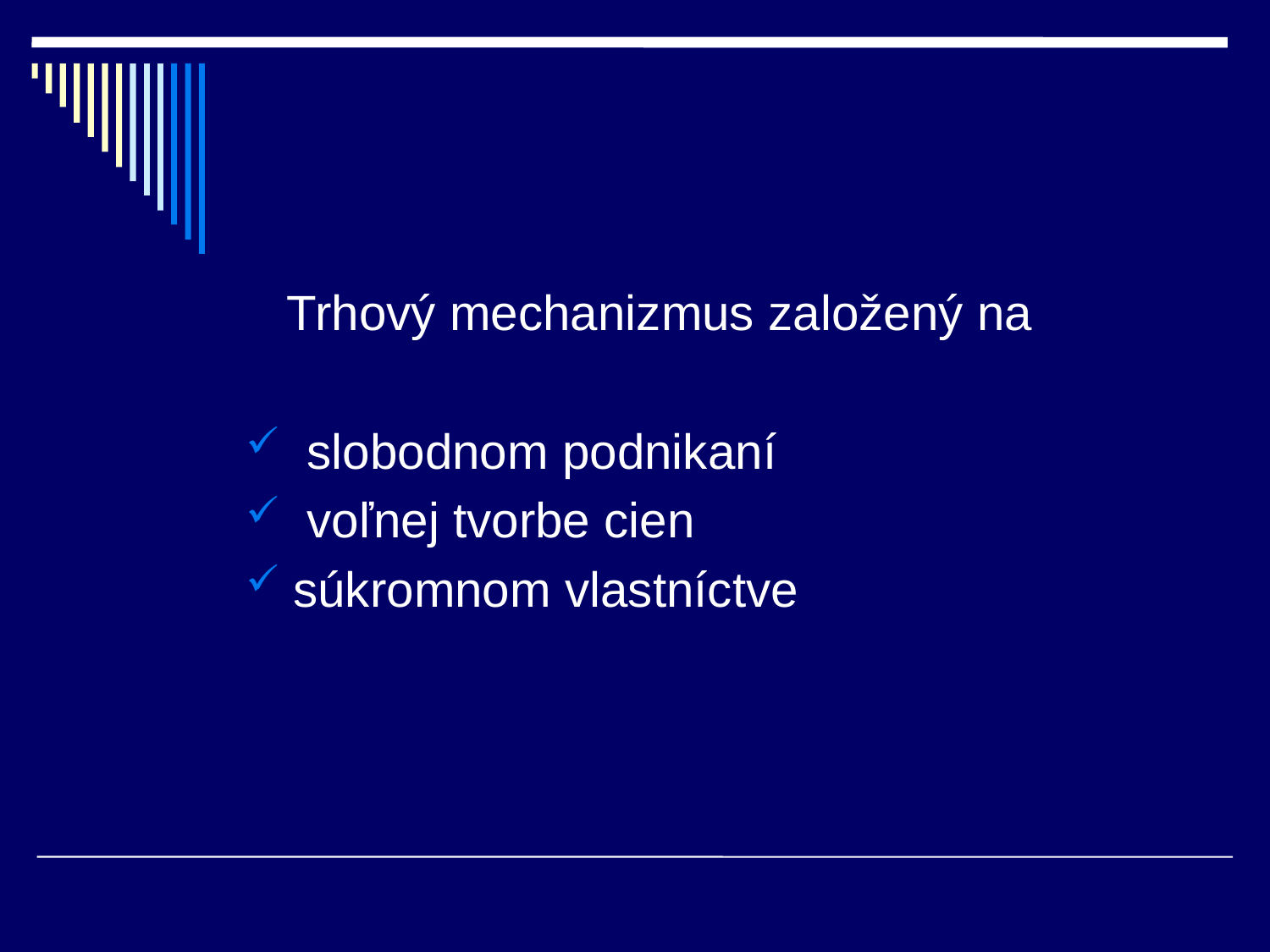

#
   Trhový mechanizmus založený na

 slobodnom podnikaní
 voľnej tvorbe cien
súkromnom vlastníctve